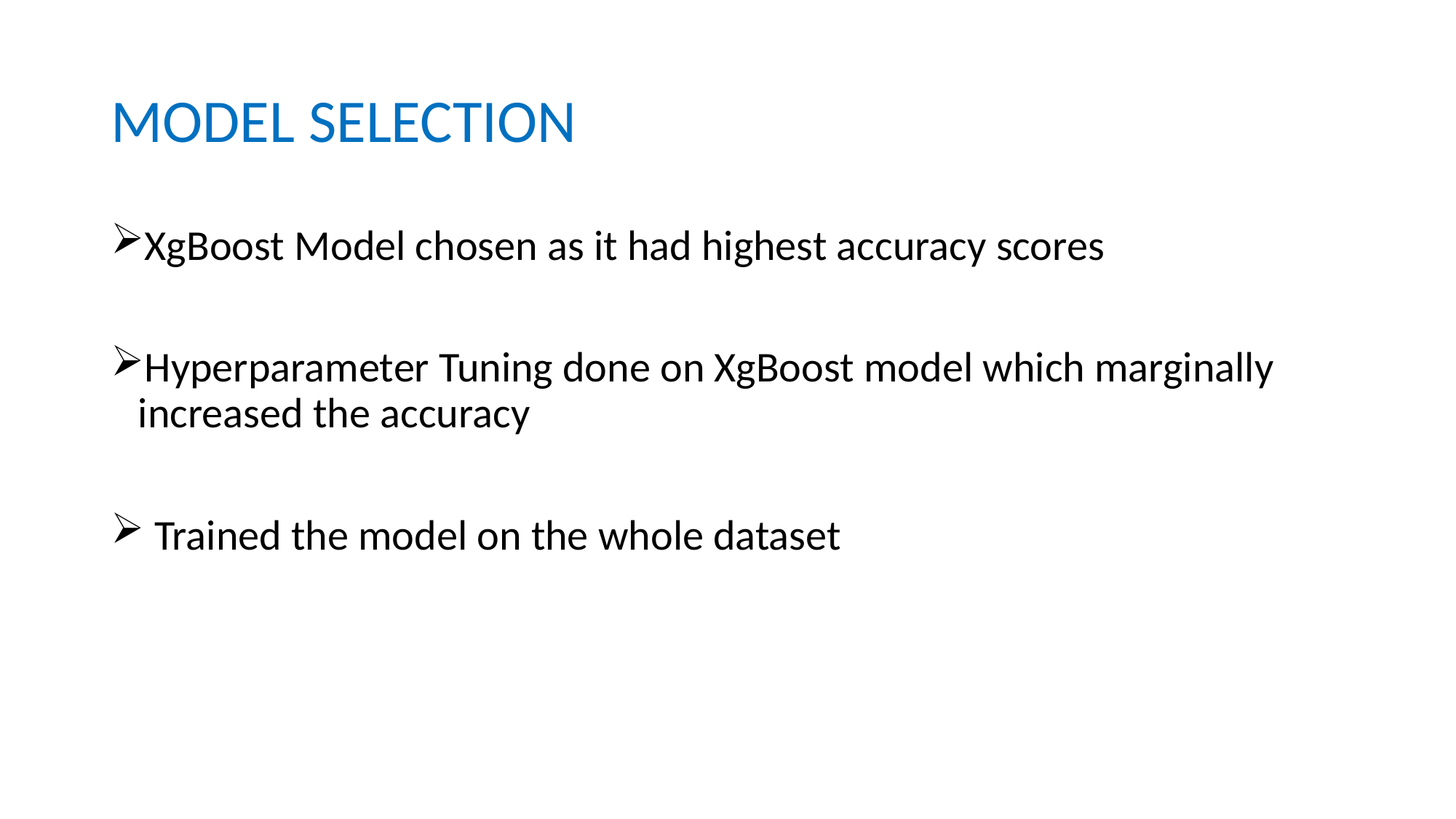

# MODEL SELECTION
XgBoost Model chosen as it had highest accuracy scores

Hyperparameter Tuning done on XgBoost model which marginally increased the accuracy

 Trained the model on the whole dataset